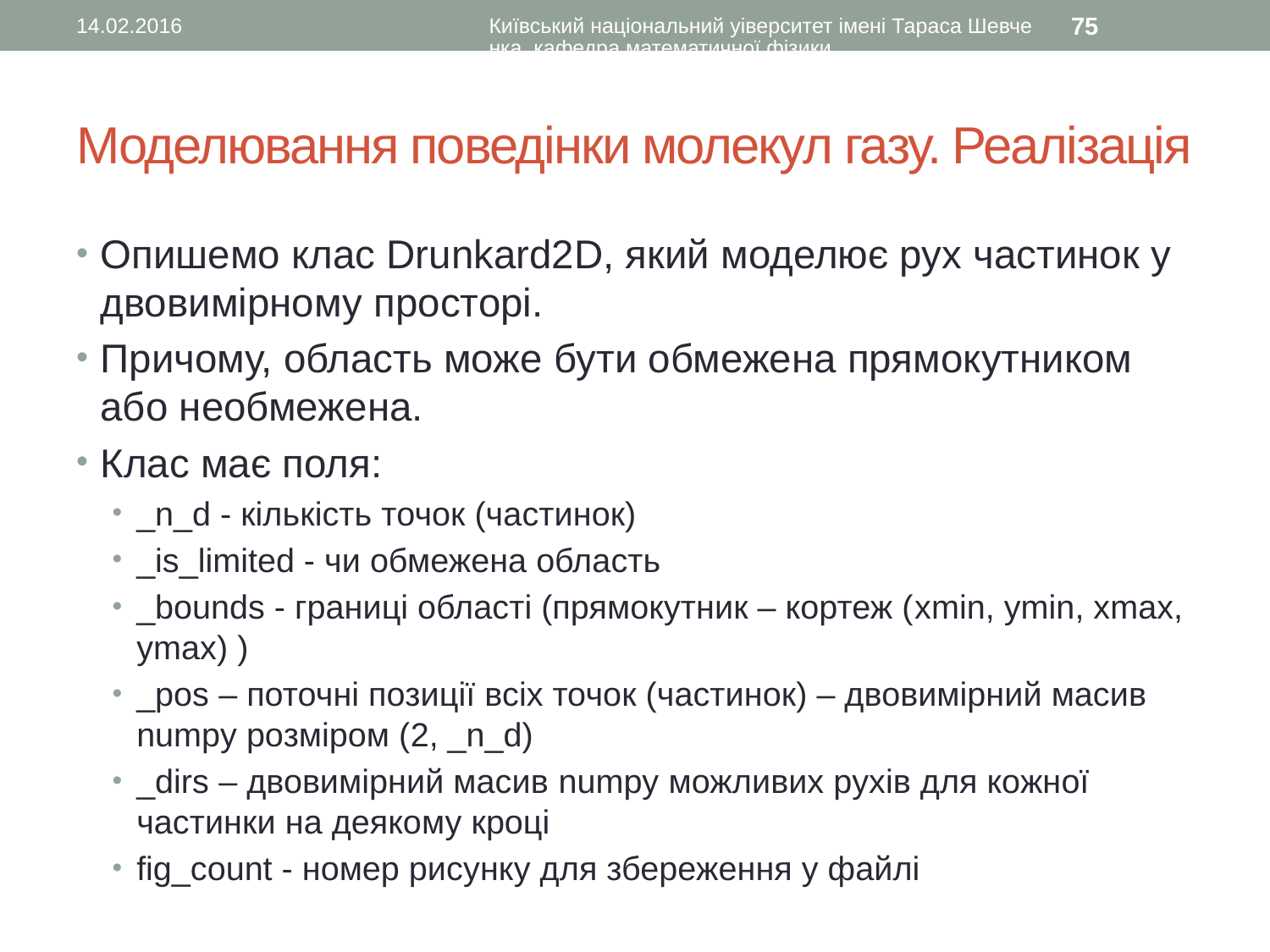

14.02.2016
Київський національний уіверситет імені Тараса Шевченка, кафедра математичної фізики
75
# Моделювання поведінки молекул газу. Реалізація
Опишемо клас Drunkard2D, який моделює рух частинок у двовимірному просторі.
Причому, область може бути обмежена прямокутником або необмежена.
Клас має поля:
_n_d - кількість точок (частинок)
_is_limited - чи обмежена область
_bounds - границі області (прямокутник – кортеж (xmin, ymin, xmax, ymax) )
_pos – поточні позиції всіх точок (частинок) – двовимірний масив numpy розміром (2, _n_d)
_dirs – двовимірний масив numpy можливих рухів для кожної частинки на деякому кроці
fig_count - номер рисунку для збереження у файлі